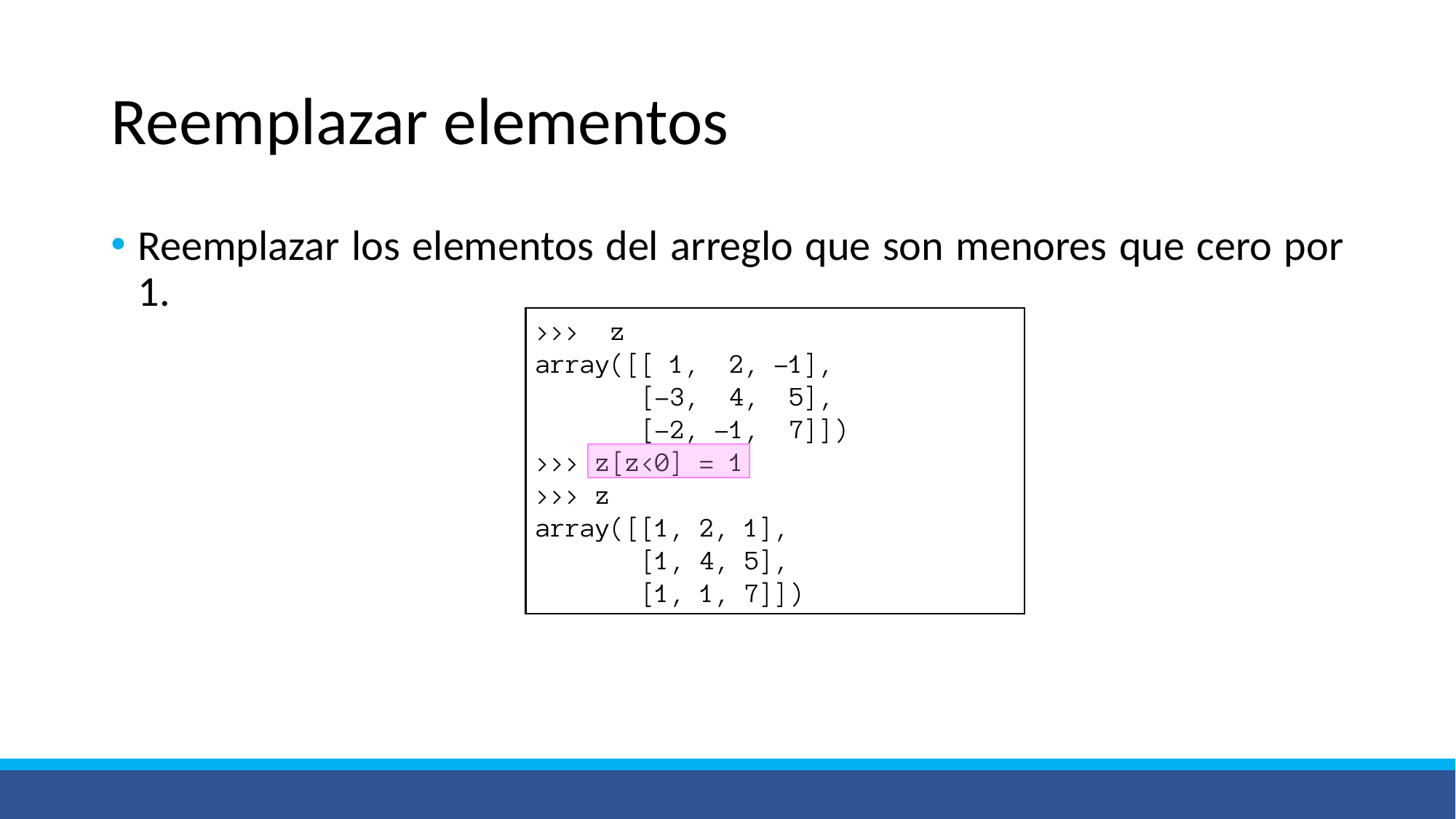

# Reemplazar elementos
Reemplazar los elementos del arreglo que son menores que cero por 1.
>>>  z
array([[ 1,  2, -1],
       [-3,  4,  5],
       [-2, -1,  7]])
>>> z[z<0] = 1
>>> z
array([[1, 2, 1],
       [1, 4, 5],
       [1, 1, 7]])